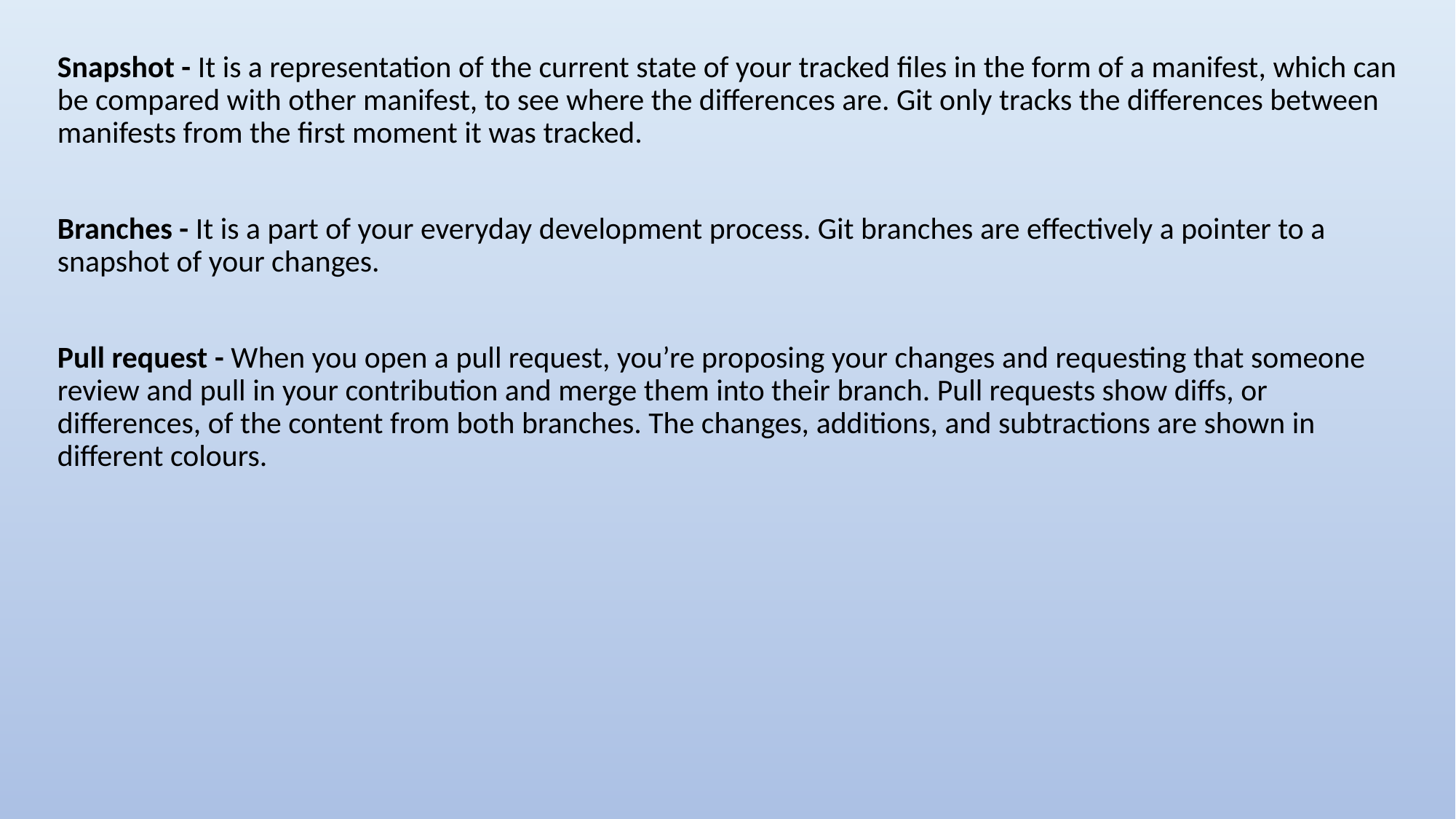

Snapshot - It is a representation of the current state of your tracked files in the form of a manifest, which can be compared with other manifest, to see where the differences are. Git only tracks the differences between manifests from the first moment it was tracked.

Branches - It is a part of your everyday development process. Git branches are effectively a pointer to a snapshot of your changes.

Pull request - When you open a pull request, you’re proposing your changes and requesting that someone review and pull in your contribution and merge them into their branch. Pull requests show diffs, or differences, of the content from both branches. The changes, additions, and subtractions are shown in different colours.